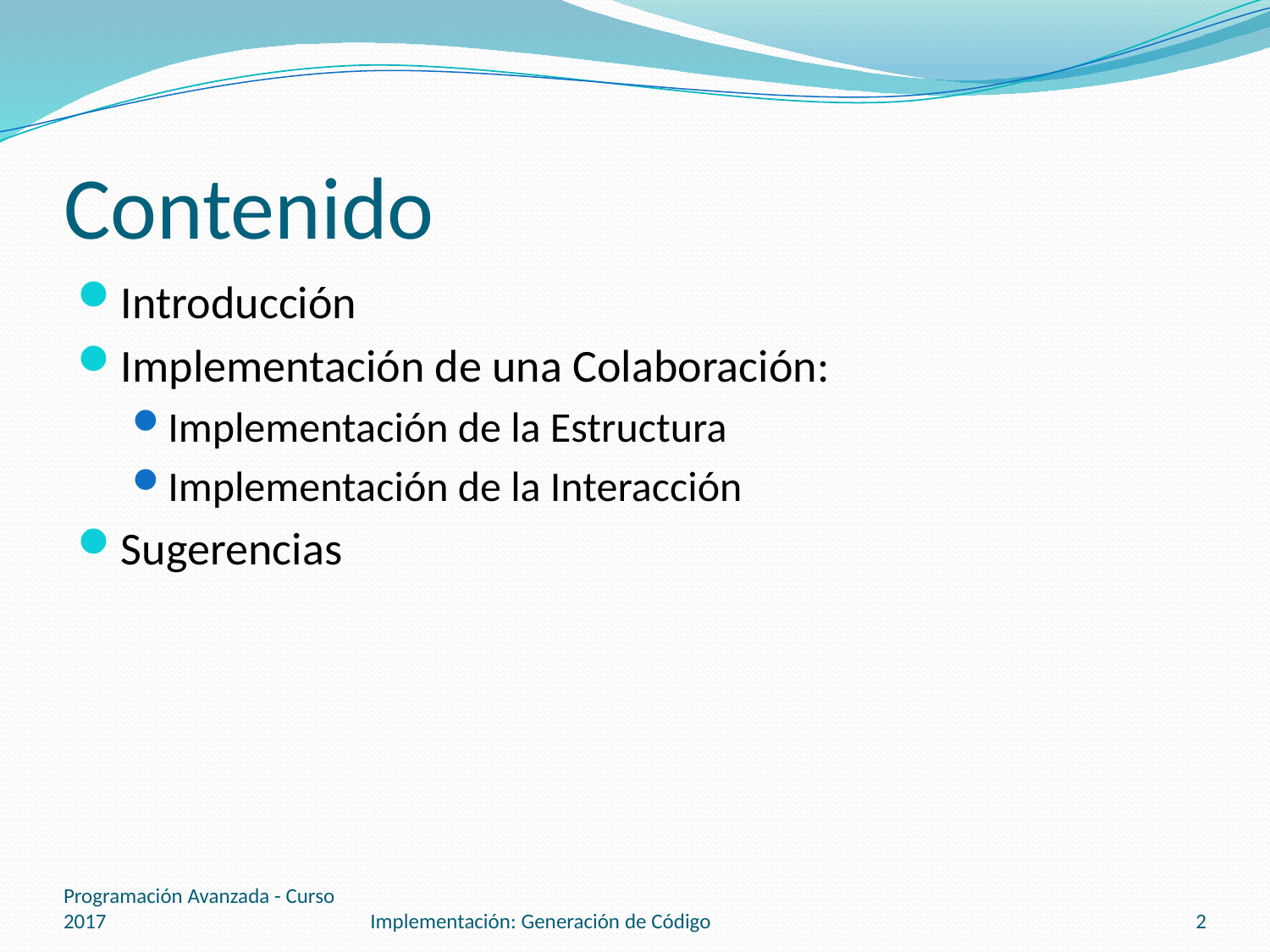

# Contenido
Introducción
Implementación de una Colaboración:
Implementación de la Estructura
Implementación de la Interacción
Sugerencias

Programación Avanzada - Curso 2017
Implementación: Generación de Código
2